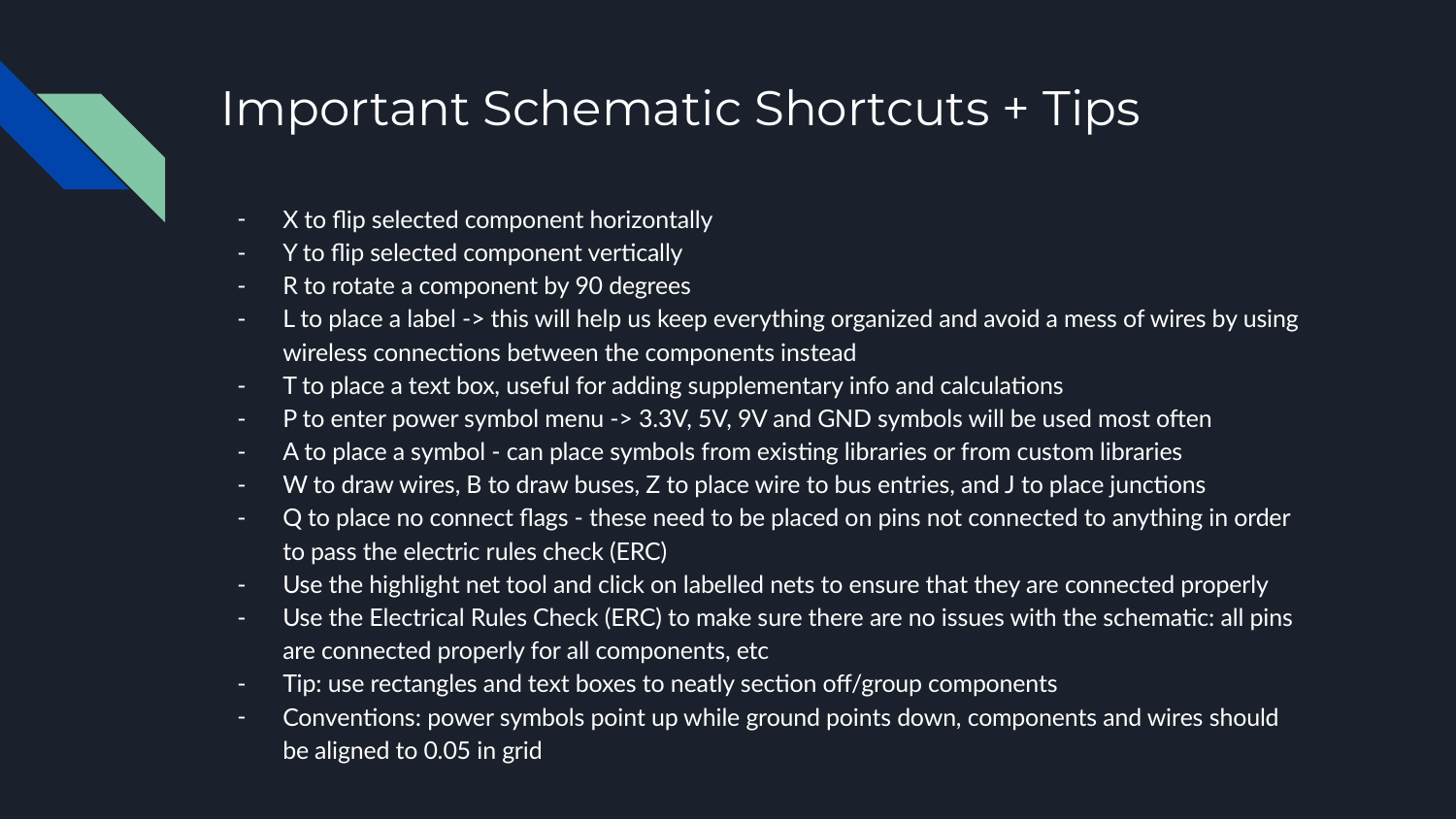

# Important Schematic Shortcuts + Tips
X to flip selected component horizontally
Y to flip selected component vertically
R to rotate a component by 90 degrees
L to place a label -> this will help us keep everything organized and avoid a mess of wires by using wireless connections between the components instead
T to place a text box, useful for adding supplementary info and calculations
P to enter power symbol menu -> 3.3V, 5V, 9V and GND symbols will be used most often
A to place a symbol - can place symbols from existing libraries or from custom libraries
W to draw wires, B to draw buses, Z to place wire to bus entries, and J to place junctions
Q to place no connect flags - these need to be placed on pins not connected to anything in order to pass the electric rules check (ERC)
Use the highlight net tool and click on labelled nets to ensure that they are connected properly
Use the Electrical Rules Check (ERC) to make sure there are no issues with the schematic: all pins are connected properly for all components, etc
Tip: use rectangles and text boxes to neatly section off/group components
Conventions: power symbols point up while ground points down, components and wires should be aligned to 0.05 in grid